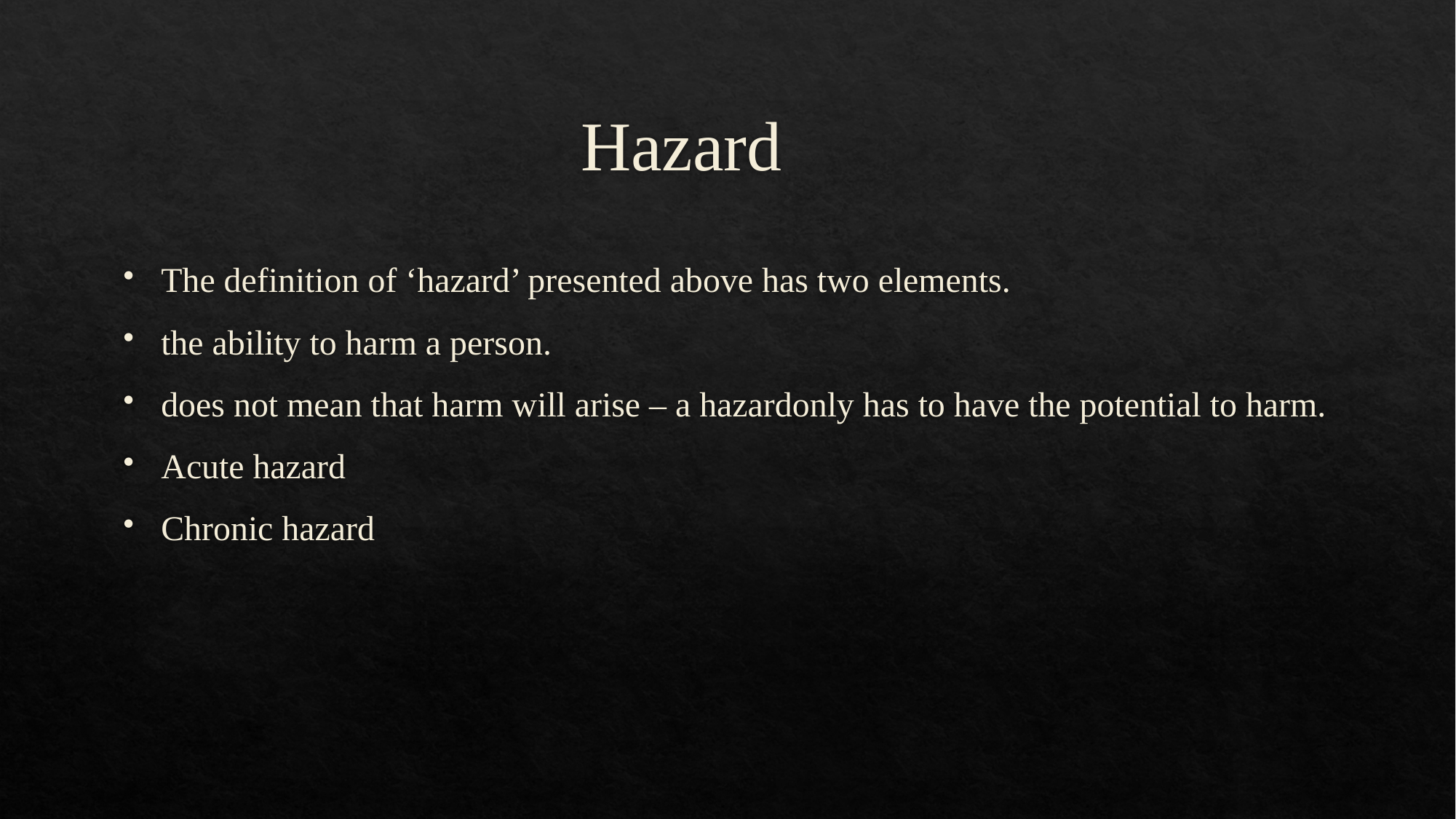

# Hazard
The definition of ‘hazard’ presented above has two elements.
the ability to harm a person.
does not mean that harm will arise – a hazardonly has to have the potential to harm.
Acute hazard
Chronic hazard